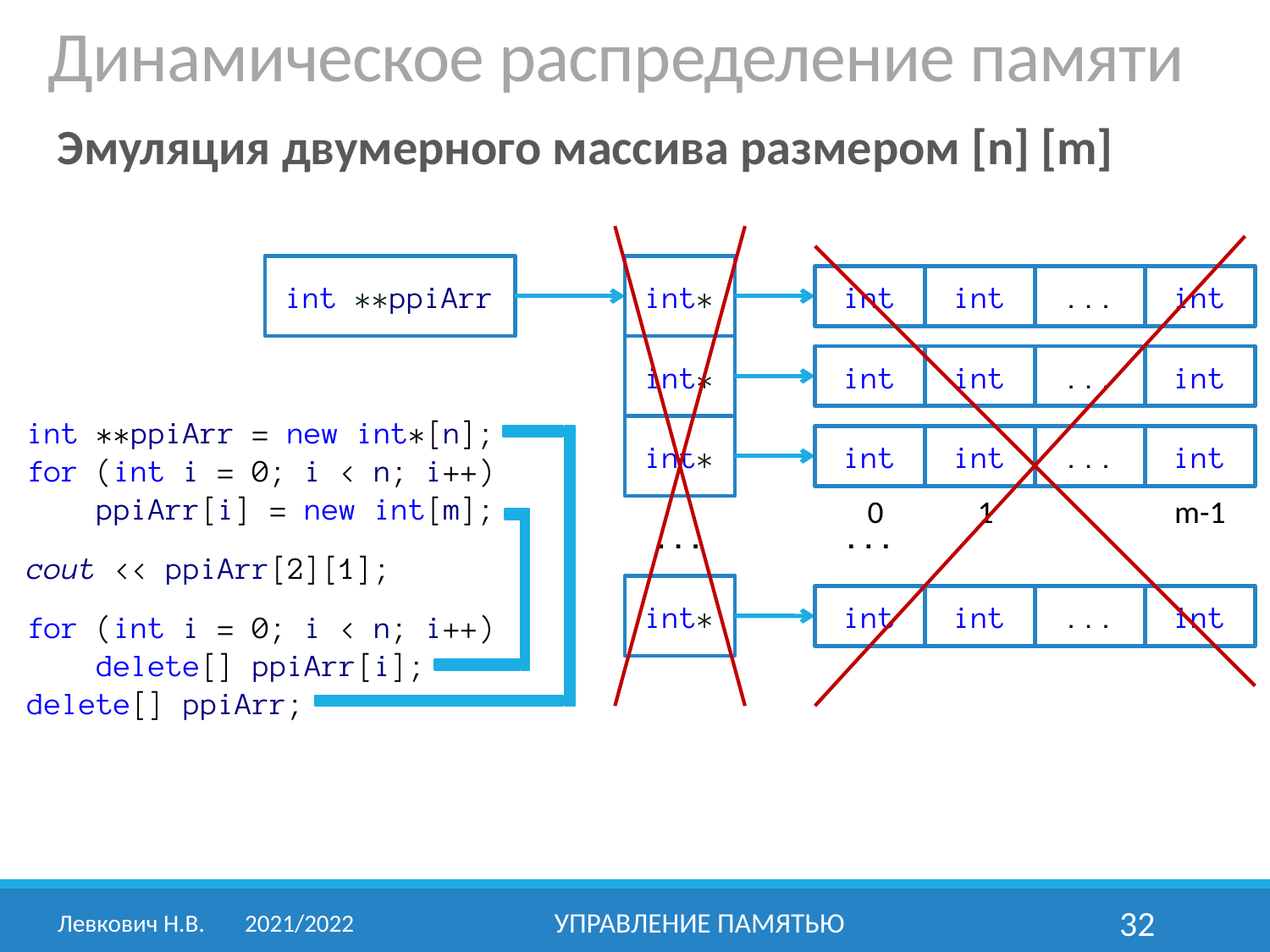

Динамическое распределение памяти
Эмуляция двумерного массива размером [n] [m]
int*
int **ppiArr
int
int
...
int
int*
int
int
...
int
int **ppiArr = new int*[n];
for (int i = 0; i < n; i++)
    ppiArr[i] = new int[m];
cout << ppiArr[2][1];
for (int i = 0; i < n; i++)
    delete[] ppiArr[i];
delete[] ppiArr;
int*

int
int
...
int
...
...
0
1
m-1

int*
int
int
...
int
Левкович Н.В.	2021/2022
Управление памятью
32